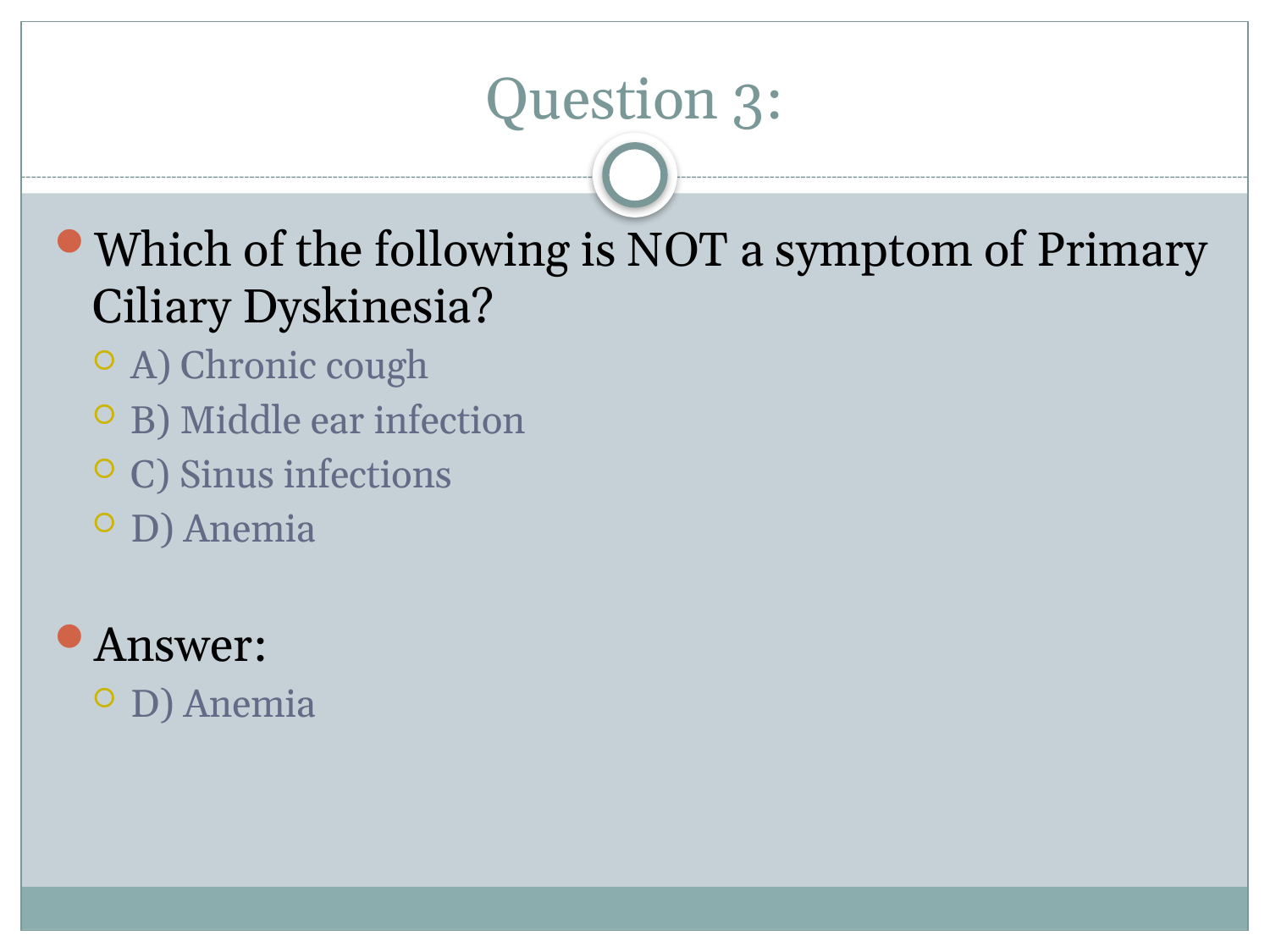

# Question 3:
Which of the following is NOT a symptom of Primary Ciliary Dyskinesia?
A) Chronic cough
B) Middle ear infection
C) Sinus infections
D) Anemia

Answer:
D) Anemia